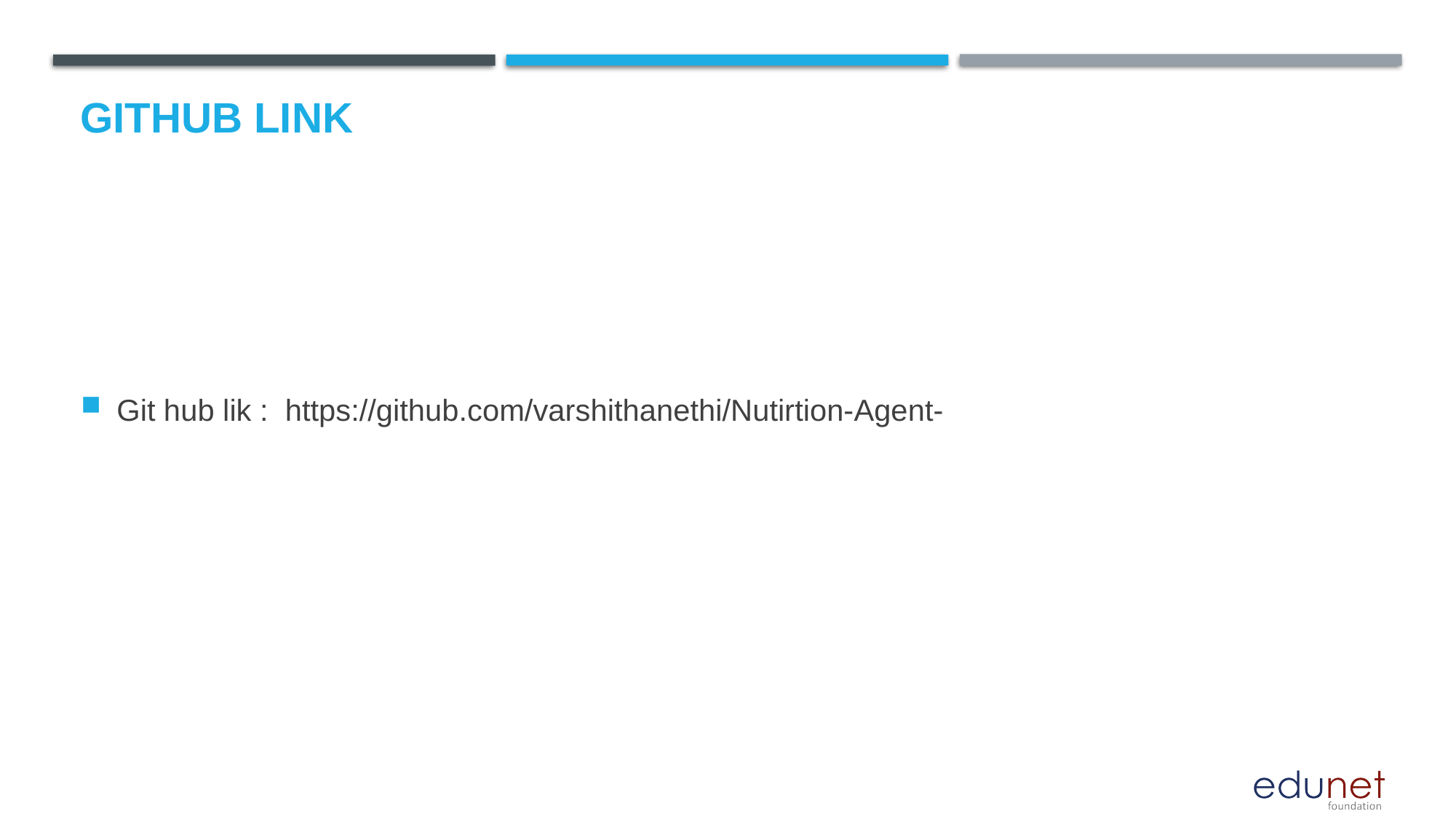

# GitHub Link
Git hub lik :  https://github.com/varshithanethi/Nutirtion-Agent-